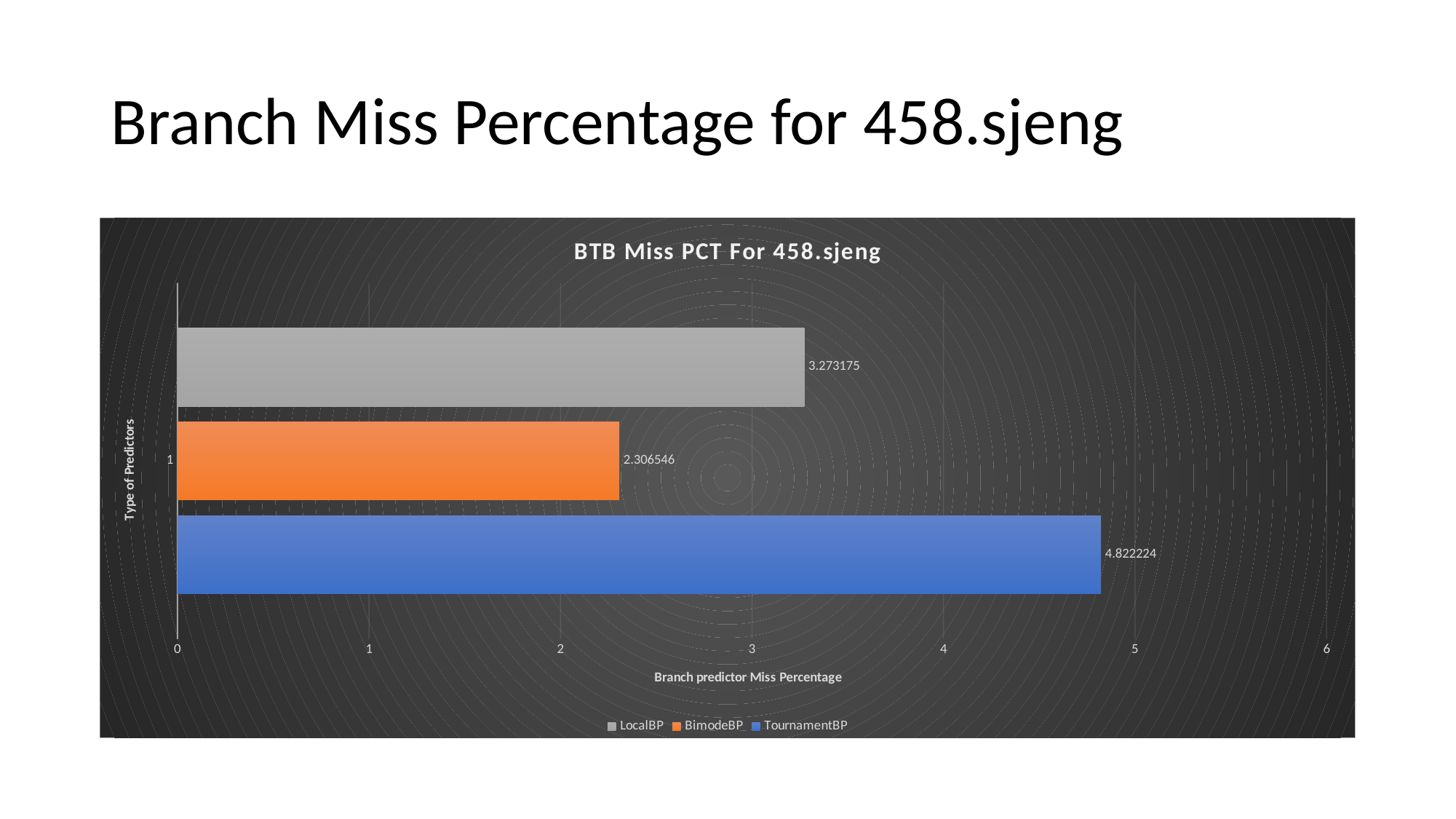

# Branch Miss Percentage for 458.sjeng

### Chart: BTB Miss PCT For 458.sjeng

| Category | TournamentBP | BimodeBP | LocalBP |
|---|---|---|---|